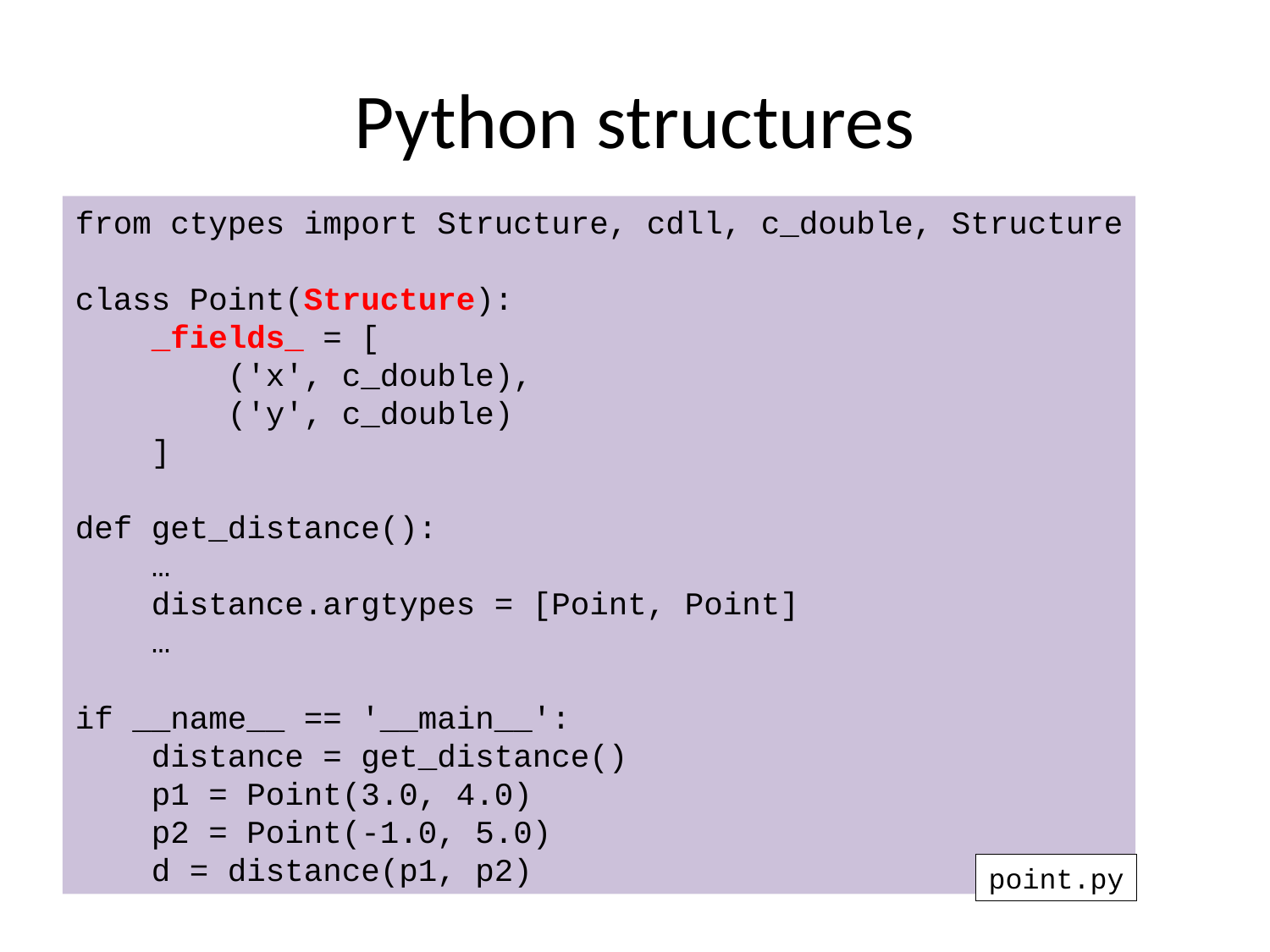

# Python structures
from ctypes import Structure, cdll, c_double, Structure

class Point(Structure):
    _fields_ = [
        ('x', c_double),
        ('y', c_double)
    ]

def get_distance():
    …
    distance.argtypes = [Point, Point]
    …
if __name__ == '__main__':
    distance = get_distance()
    p1 = Point(3.0, 4.0)
    p2 = Point(-1.0, 5.0)
    d = distance(p1, p2)
point.py